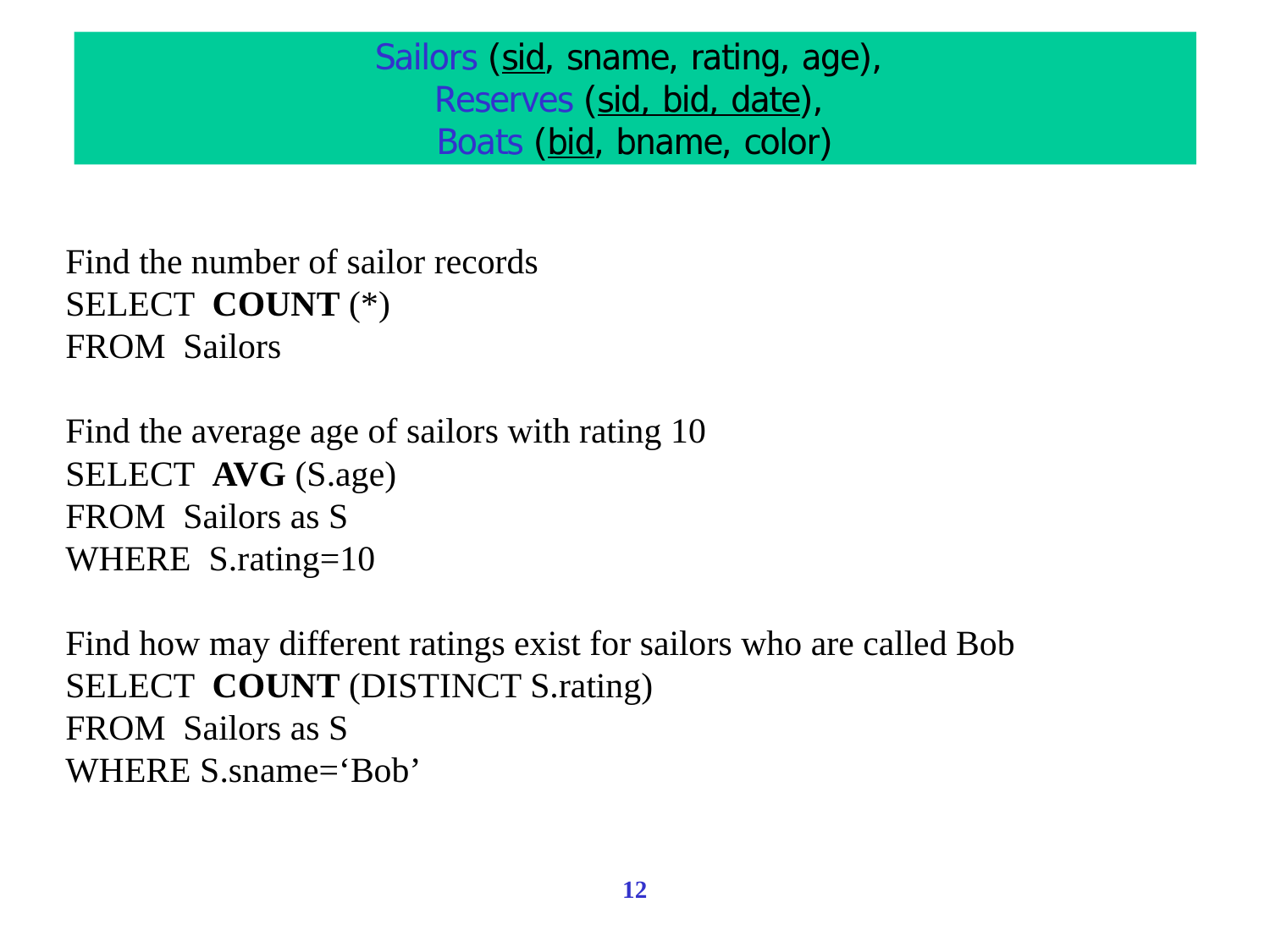

Sailors (sid, sname, rating, age),
Reserves (sid, bid, date),
Boats (bid, bname, color)
# Aggregate Operators
Find the number of sailor records
SELECT  COUNT (*)
FROM  Sailors

Find the average age of sailors with rating 10
SELECT  AVG (S.age)
FROM  Sailors as S
WHERE  S.rating=10

Find how may different ratings exist for sailors who are called Bob
SELECT  COUNT (DISTINCT S.rating)
FROM  Sailors as S
WHERE S.sname=‘Bob’
12